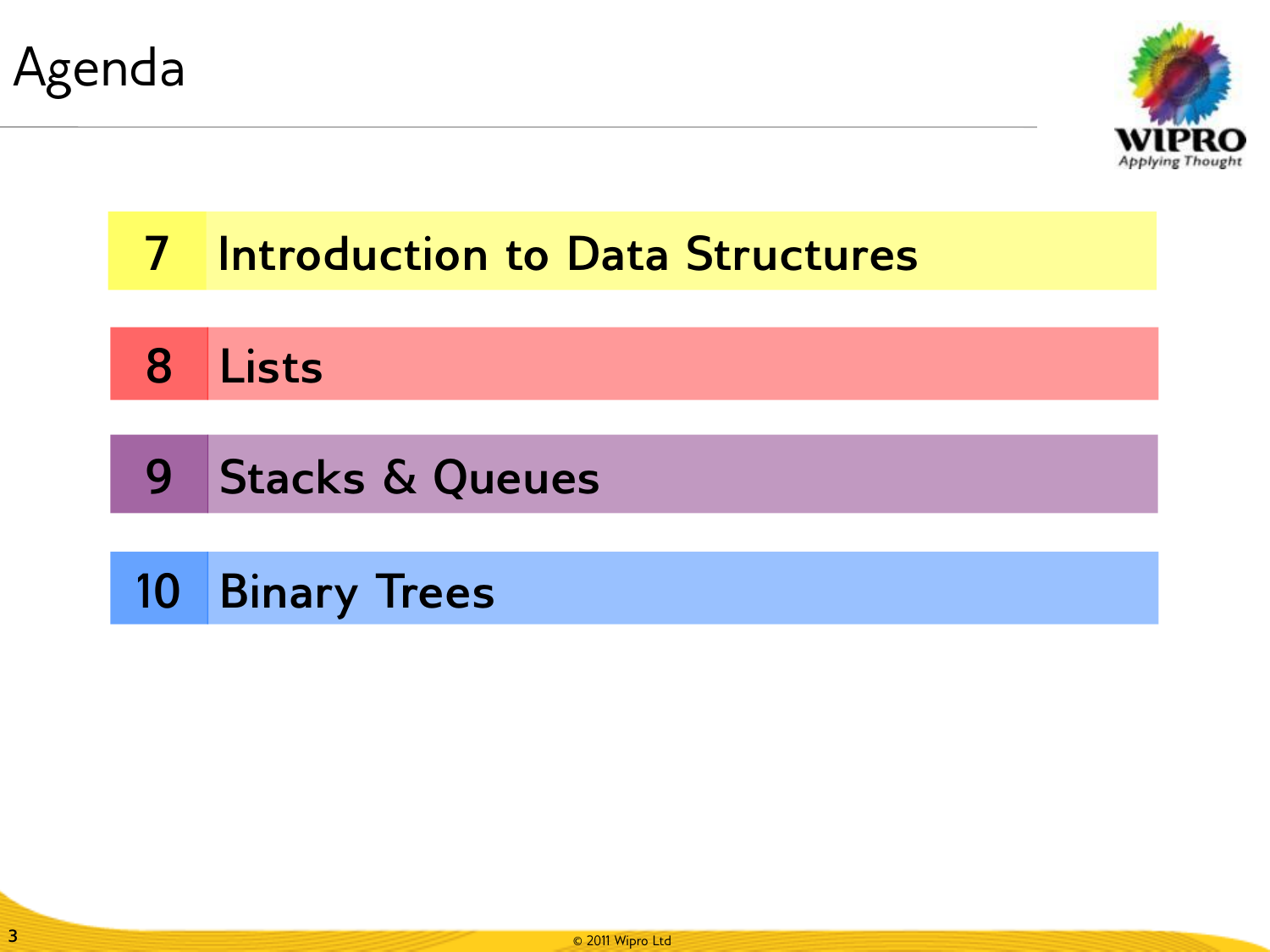

Agenda
7
Introduction to Data Structures
8
Lists
9
Stacks & Queues
10
Binary Trees